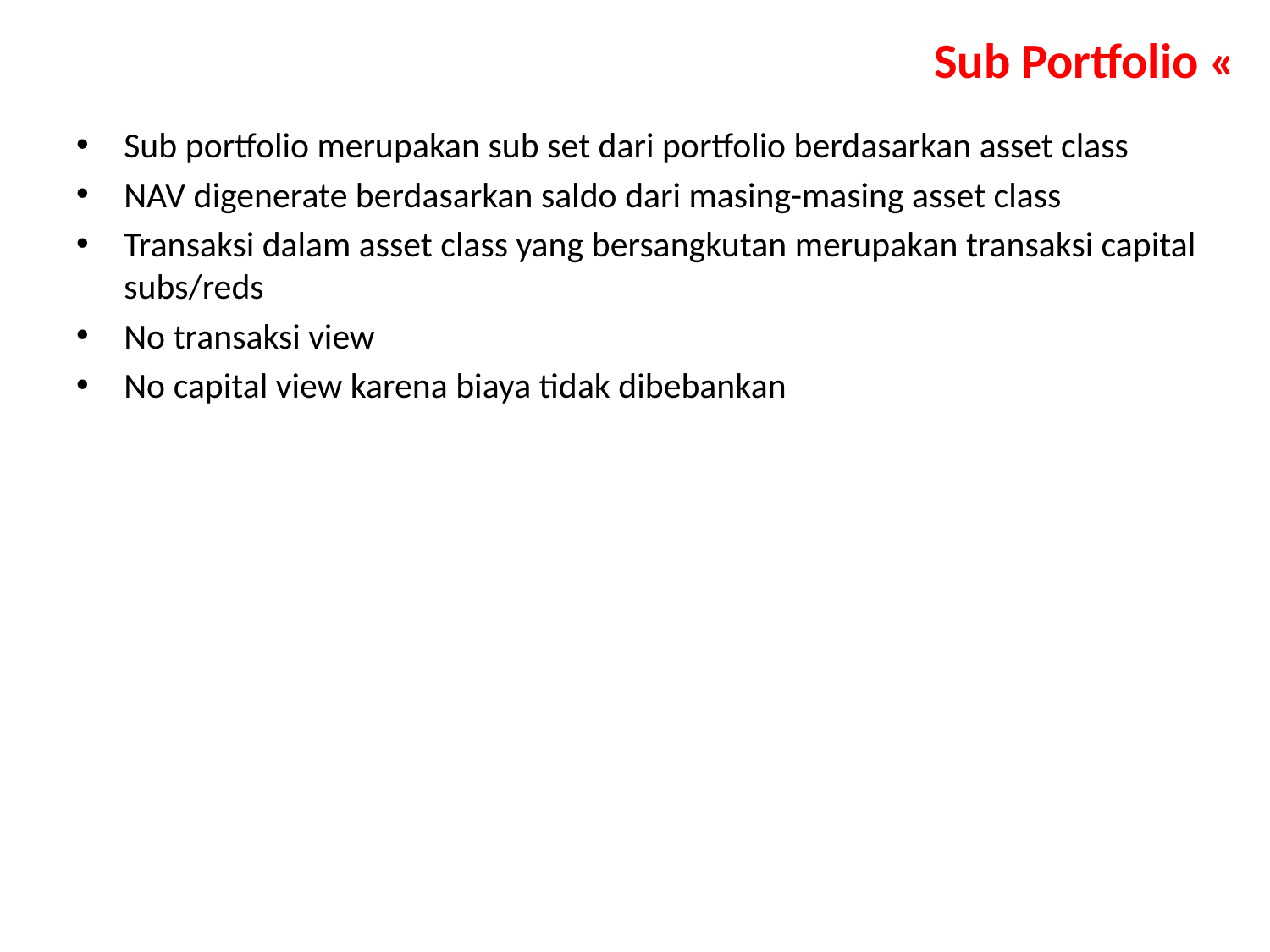

# Sub Portfolio «
Sub portfolio merupakan sub set dari portfolio berdasarkan asset class
NAV digenerate berdasarkan saldo dari masing-masing asset class
Transaksi dalam asset class yang bersangkutan merupakan transaksi capital subs/reds
No transaksi view
No capital view karena biaya tidak dibebankan